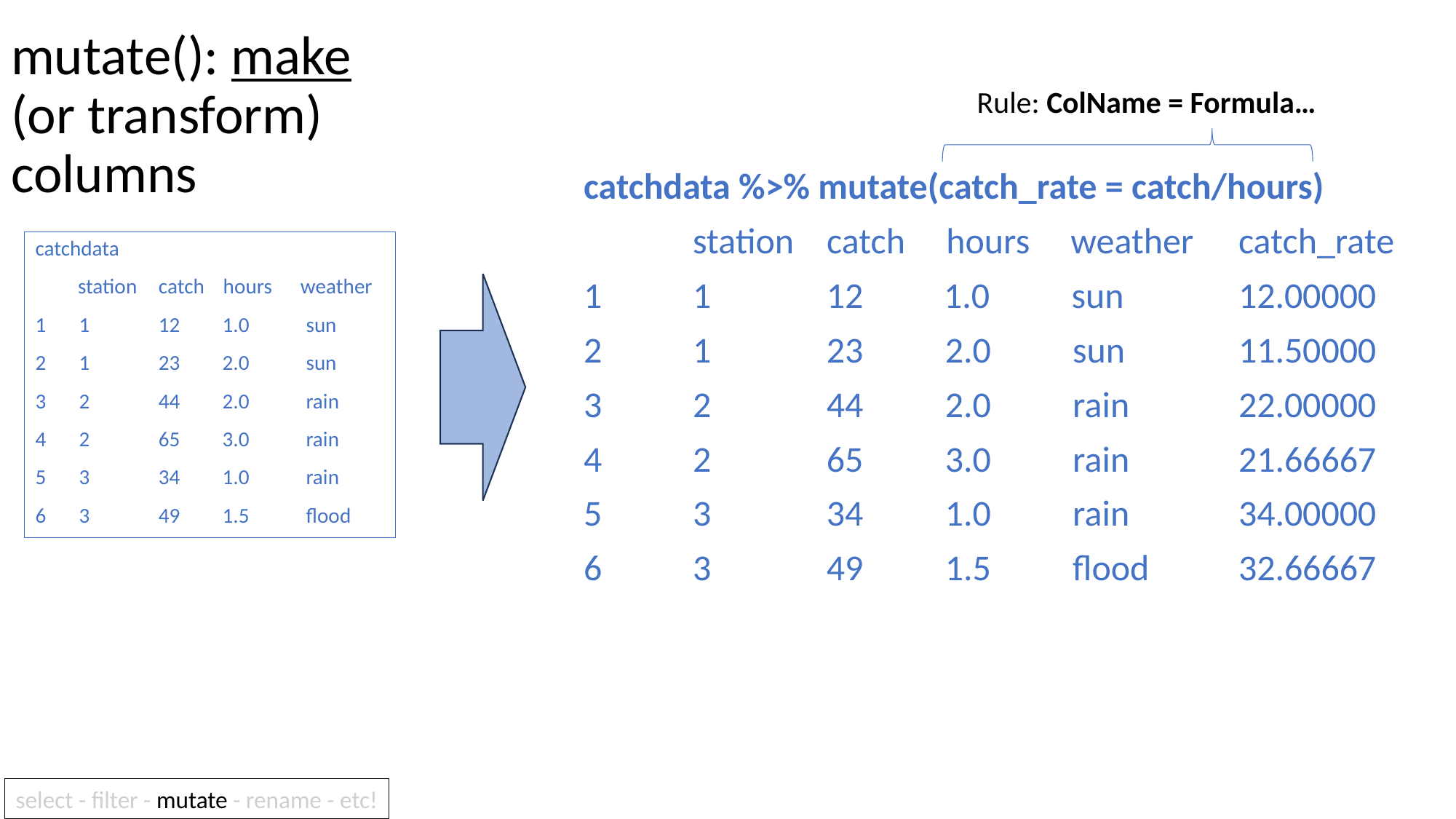

# mutate(): make (or transform) columns

Rule: ColName = Formula…

catchdata %>% mutate(catch_rate = catch/hours)
 	station    catch     hours     weather 	catch_rate
1       	1    	   12   	    1.0          sun   	12.00000
2       	1    	   23          2.0          sun   	11.50000
3       	2    	   44          2.0          rain   	22.00000
4       	2     	   65          3.0          rain   	21.66667
5       	3    	   34          1.0          rain   	34.00000
6       	3   	   49          1.5          flood   	32.66667
catchdata
         station 	   catch    hours      weather
1       1    	   12         1.0            sun
2       1    	   23         2.0            sun
3       2    	   44         2.0            rain
4       2   	   65         3.0            rain
5       3    	   34         1.0            rain
6       3    	   49         1.5            flood

select - filter - mutate - rename - etc!